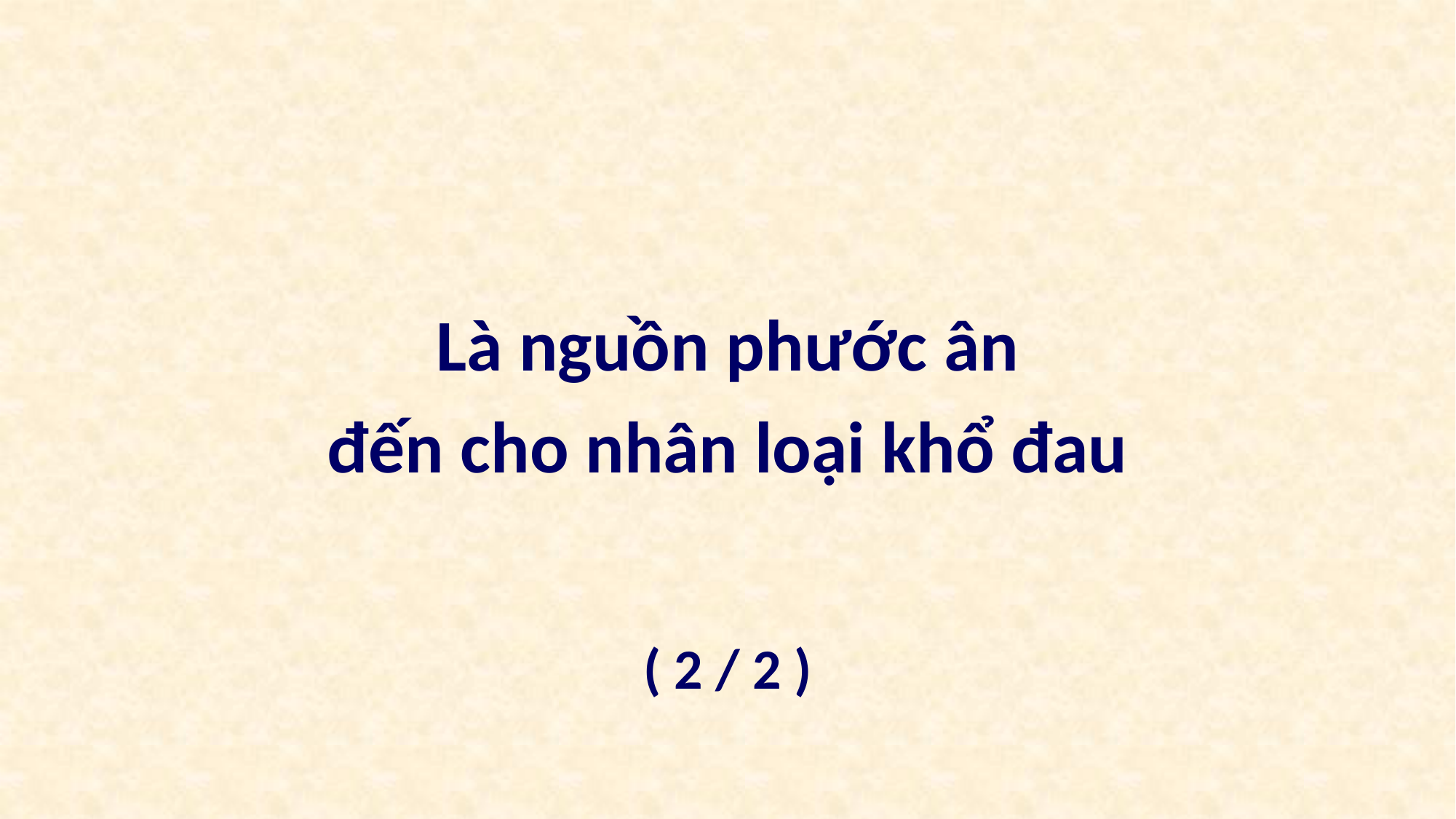

Là nguồn phước ân
đến cho nhân loại khổ đau
( 2 / 2 )